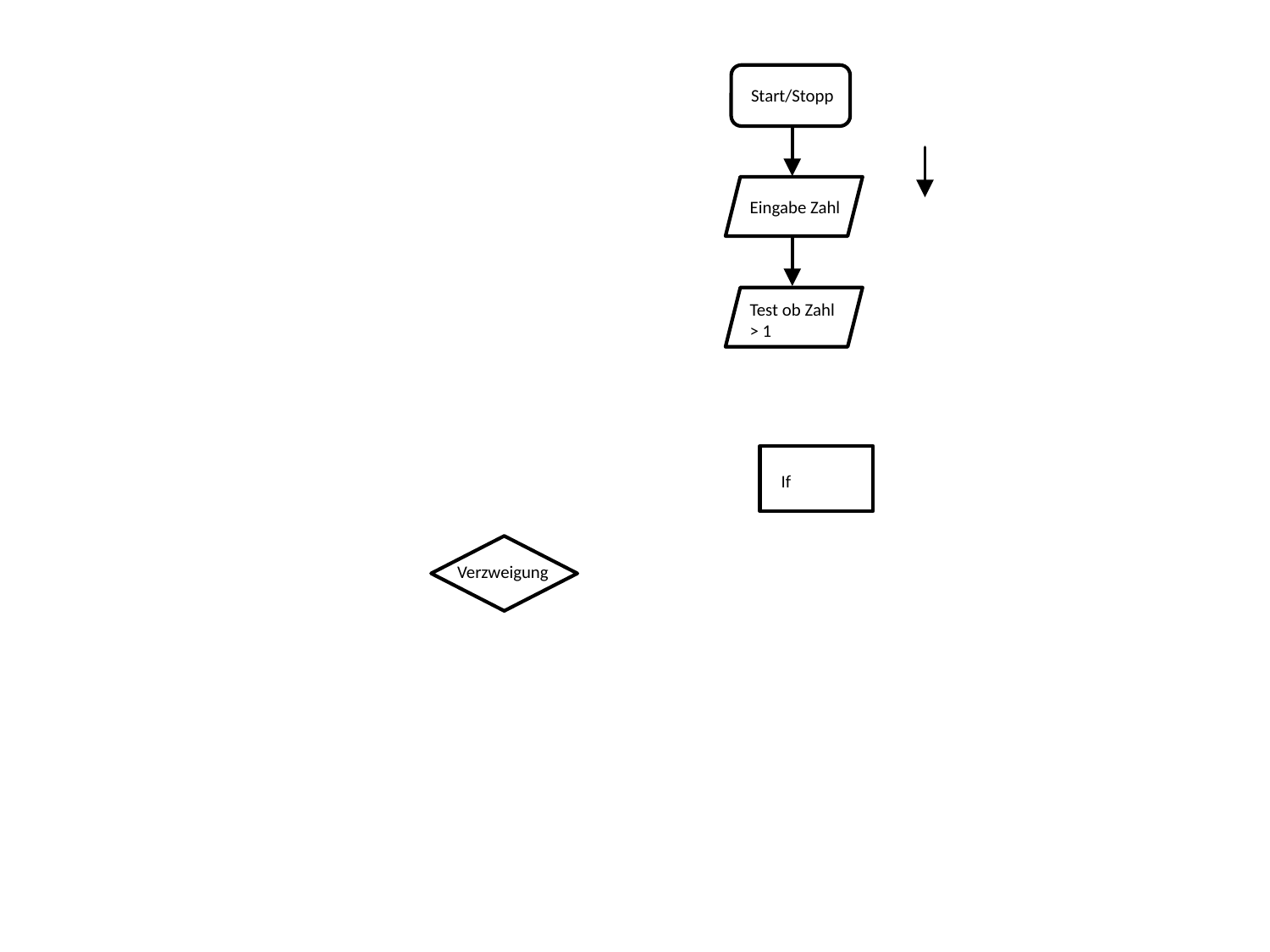

Start/Stopp

Eingabe Zahl

Test ob Zahl
> 1

If

Verzweigung